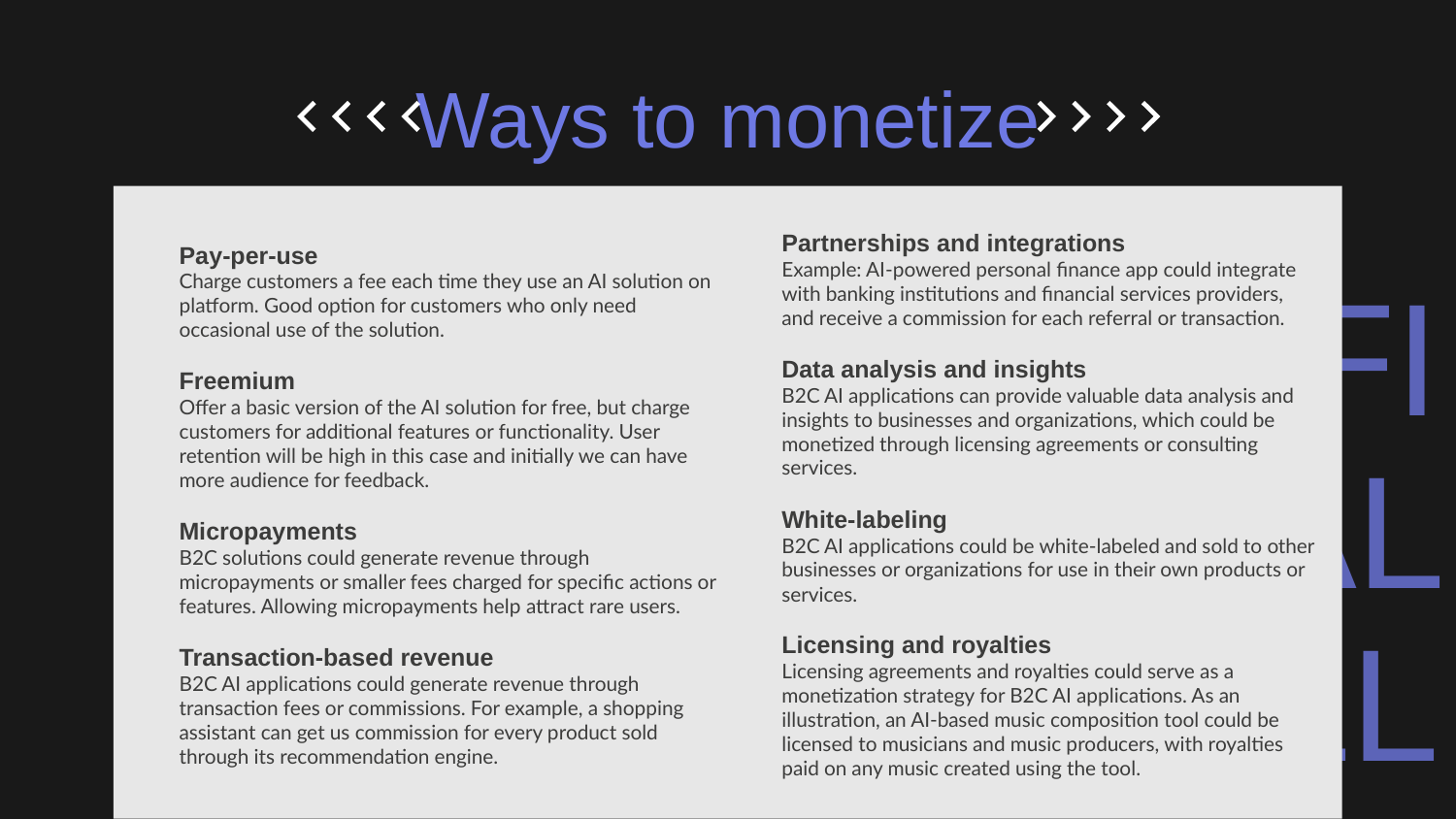

# Ways to monetize

Pay-per-use
Charge customers a fee each time they use an AI solution on platform. Good option for customers who only need occasional use of the solution.

Freemium
Offer a basic version of the AI solution for free, but charge customers for additional features or functionality. User retention will be high in this case and initially we can have more audience for feedback.

Micropayments
B2C solutions could generate revenue through micropayments or smaller fees charged for specific actions or features. Allowing micropayments help attract rare users.

Transaction-based revenue
B2C AI applications could generate revenue through transaction fees or commissions. For example, a shopping assistant can get us commission for every product sold through its recommendation engine.
Partnerships and integrations
Example: AI-powered personal finance app could integrate with banking institutions and financial services providers, and receive a commission for each referral or transaction.
Data analysis and insights
B2C AI applications can provide valuable data analysis and insights to businesses and organizations, which could be monetized through licensing agreements or consulting services.

White-labeling
B2C AI applications could be white-labeled and sold to other businesses or organizations for use in their own products or services.

Licensing and royalties
Licensing agreements and royalties could serve as a monetization strategy for B2C AI applications. As an illustration, an AI-based music composition tool could be licensed to musicians and music producers, with royalties paid on any music created using the tool.